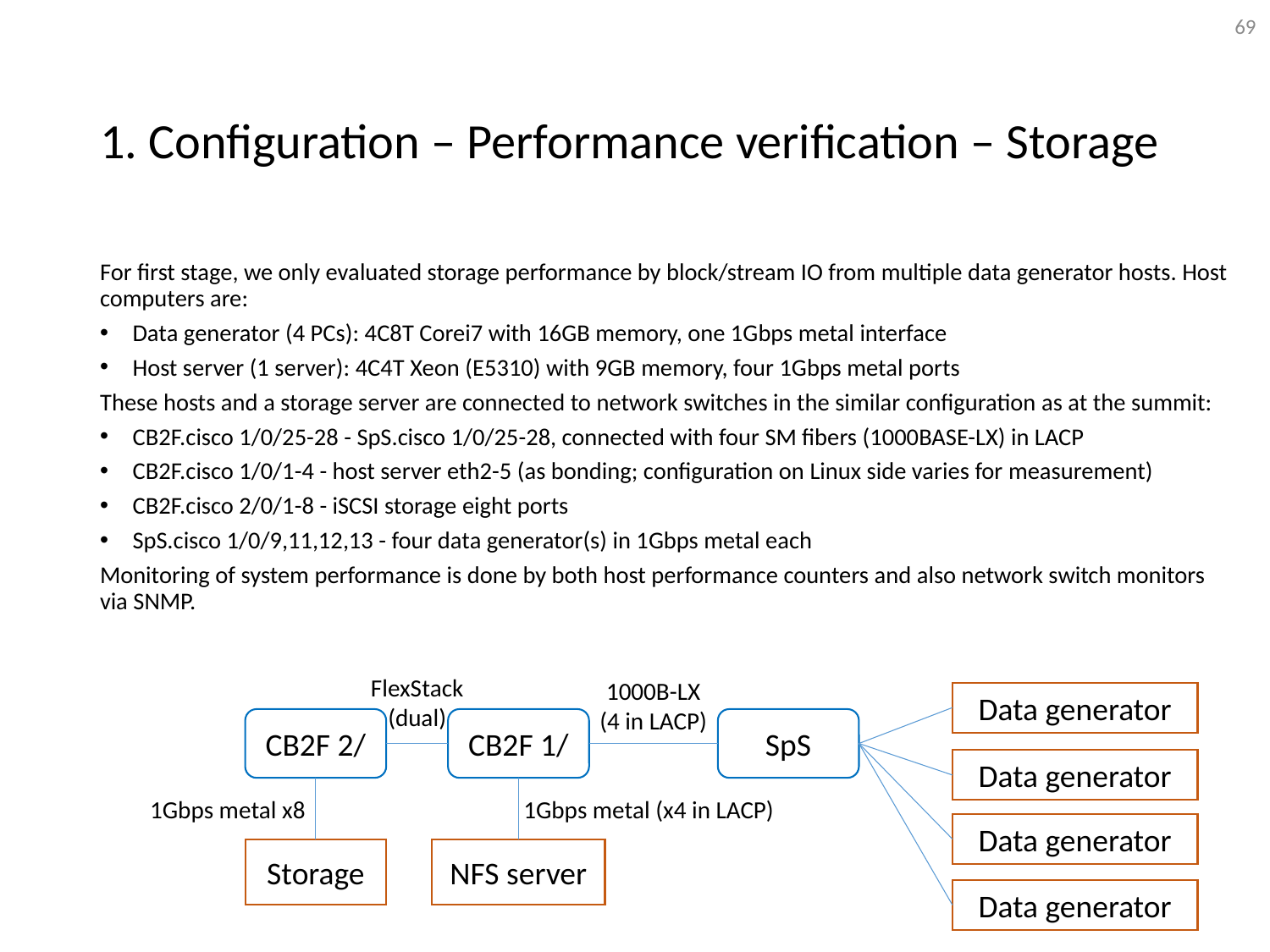

69
# 1. Configuration – Performance verification – Storage
For first stage, we only evaluated storage performance by block/stream IO from multiple data generator hosts. Host computers are:
Data generator (4 PCs): 4C8T Corei7 with 16GB memory, one 1Gbps metal interface
Host server (1 server): 4C4T Xeon (E5310) with 9GB memory, four 1Gbps metal ports
These hosts and a storage server are connected to network switches in the similar configuration as at the summit:
CB2F.cisco 1/0/25-28 - SpS.cisco 1/0/25-28, connected with four SM fibers (1000BASE-LX) in LACP
CB2F.cisco 1/0/1-4 - host server eth2-5 (as bonding; configuration on Linux side varies for measurement)
CB2F.cisco 2/0/1-8 - iSCSI storage eight ports
SpS.cisco 1/0/9,11,12,13 - four data generator(s) in 1Gbps metal each
Monitoring of system performance is done by both host performance counters and also network switch monitors via SNMP.
FlexStack
(dual)
1000B-LX
(4 in LACP)
Data generator
CB2F 2/
CB2F 1/
SpS
Data generator
1Gbps metal x8
1Gbps metal (x4 in LACP)
Data generator
Storage
NFS server
Data generator